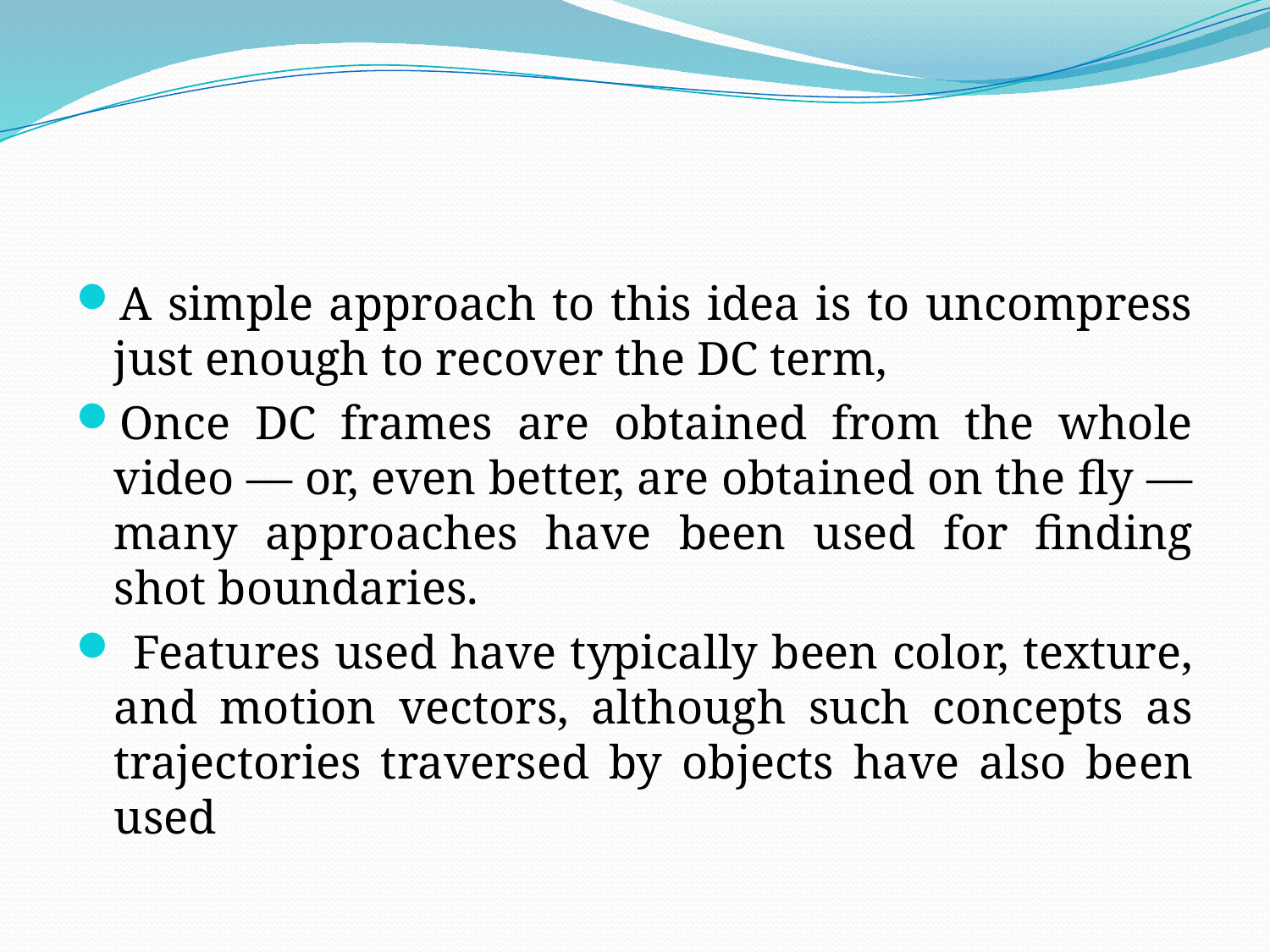

#
A simple approach to this idea is to uncompress just enough to recover the DC term,
Once DC frames are obtained from the whole video — or, even better, are obtained on the fly — many approaches have been used for finding shot boundaries.
 Features used have typically been color, texture, and motion vectors, although such concepts as trajectories traversed by objects have also been used